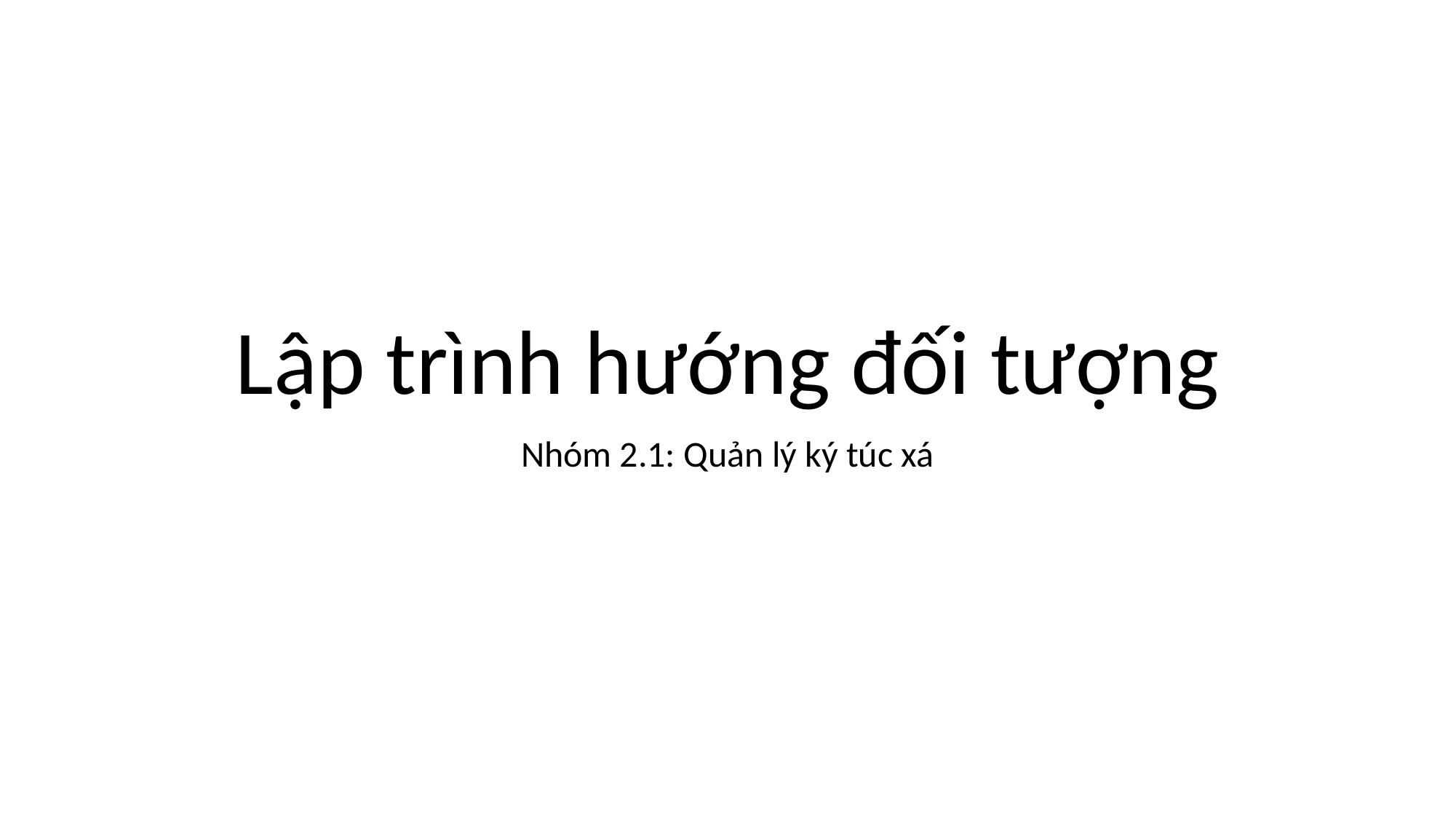

# Lập trình hướng đối tượng
Nhóm 2.1: Quản lý ký túc xá